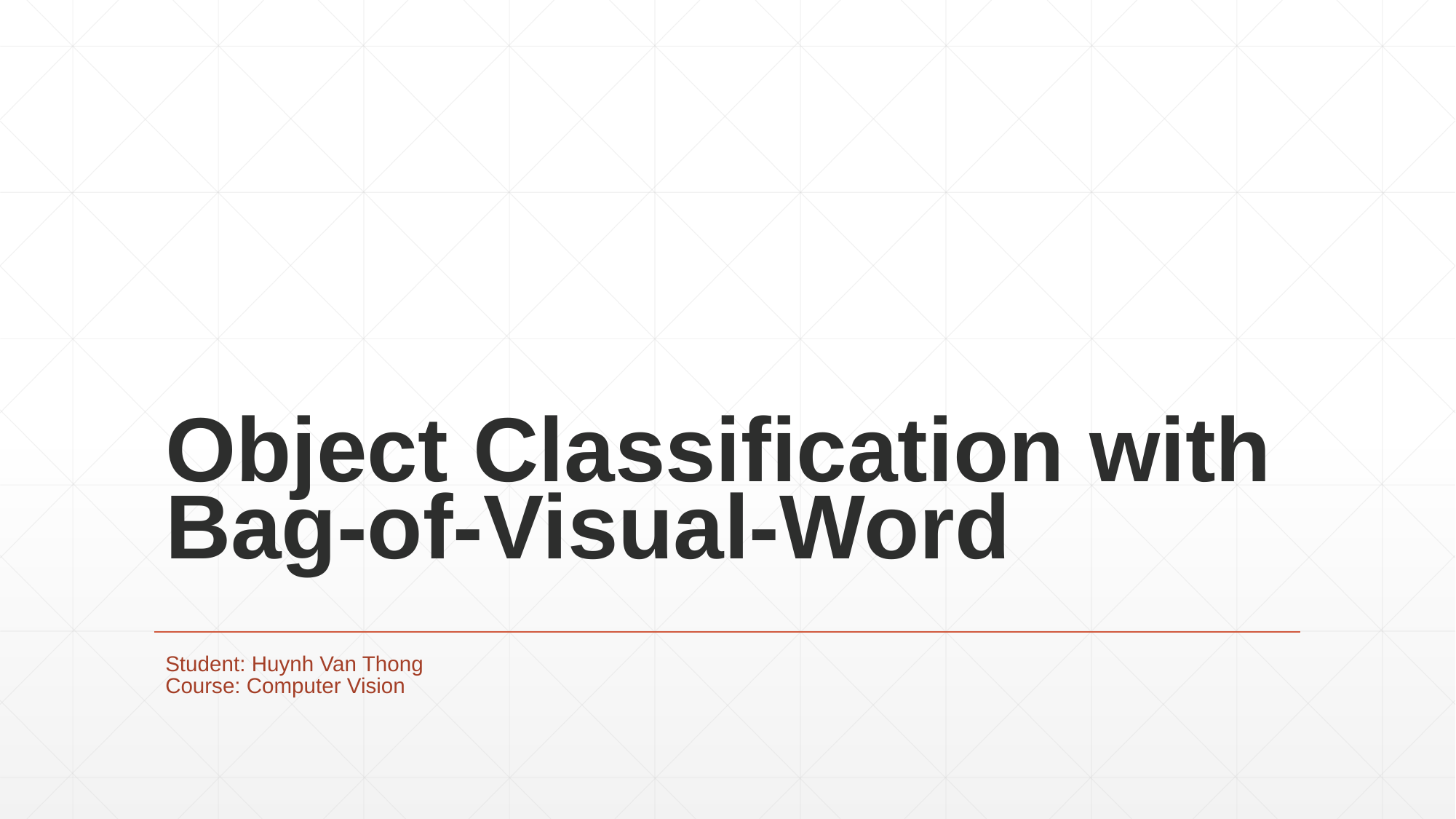

# Object Classification with Bag-of-Visual-Word
Student: Huynh Van Thong
Course: Computer Vision